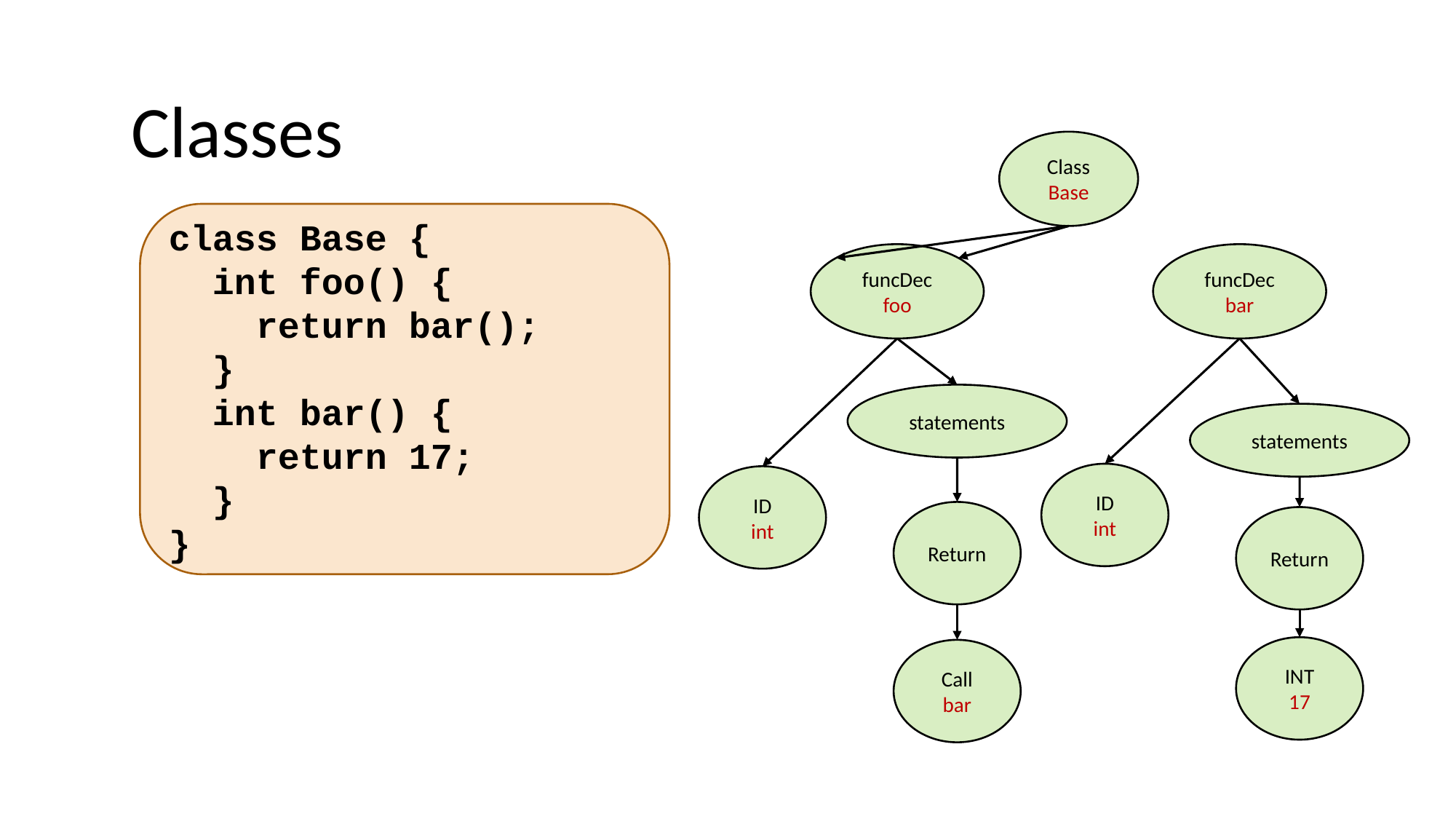

Classes
Class
Base
class Base {
  int foo() {
    return bar();
  }
  int bar() {
    return 17;
  }
}
funcDec
foo
funcDec
bar
statements
statements
ID
int
ID
int
Return
Return
INT
17
Call
bar